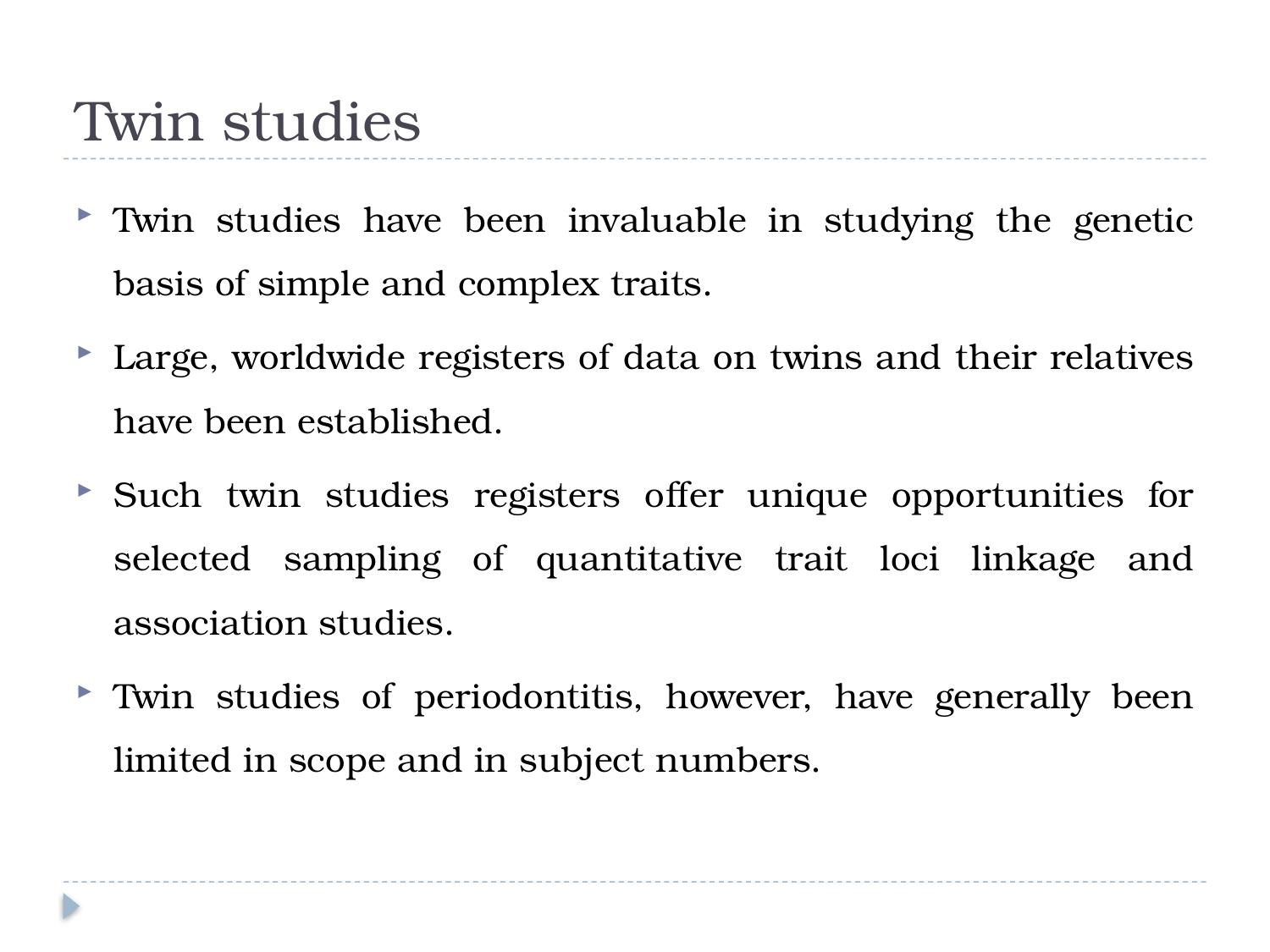

# Twin studies
Twin studies have been invaluable in studying the genetic basis of simple and complex traits.
Large, worldwide registers of data on twins and their relatives have been established.
Such twin studies registers offer unique opportunities for selected sampling of quantitative trait loci linkage and association studies.
Twin studies of periodontitis, however, have generally been limited in scope and in subject numbers.